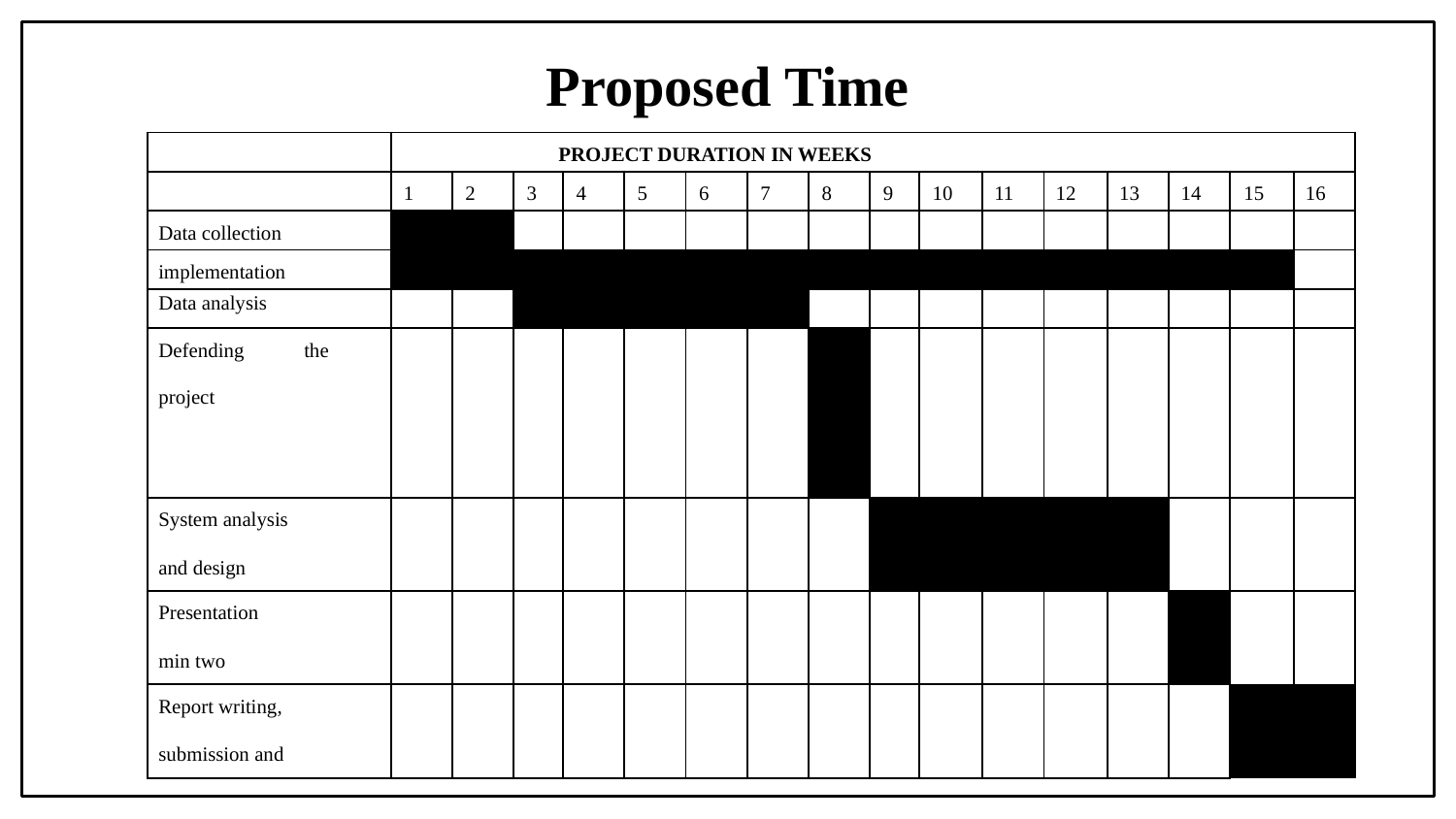

# Proposed Time
|  | PROJECT DURATION IN WEEKS |  |  |  |  |  |  |  |  |  |  |  |  |  |  |  |
| --- | --- | --- | --- | --- | --- | --- | --- | --- | --- | --- | --- | --- | --- | --- | --- | --- |
|  | 1 | 2 | 3 | 4 | 5 | 6 | 7 | 8 | 9 | 10 | 11 | 12 | 13 | 14 | 15 | 16 |
| Data collection |  |  |  |  |  |  |  |  |  |  |  |  |  |  |  |  |
| implementation |  |  |  |  |  |  |  |  |  |  |  |  |  |  |  |  |
| Data analysis |  |  |  |  |  |  |  |  |  |  |  |  |  |  |  |  |
| Defending the project |  |  |  |  |  |  |  |  |  |  |  |  |  |  |  |  |
| System analysis and design |  |  |  |  |  |  |  |  |  |  |  |  |  |  |  |  |
| Presentation min two |  |  |  |  |  |  |  |  |  |  |  |  |  |  |  |  |
| Report writing, submission and |  |  |  |  |  |  |  |  |  |  |  |  |  |  |  |  |